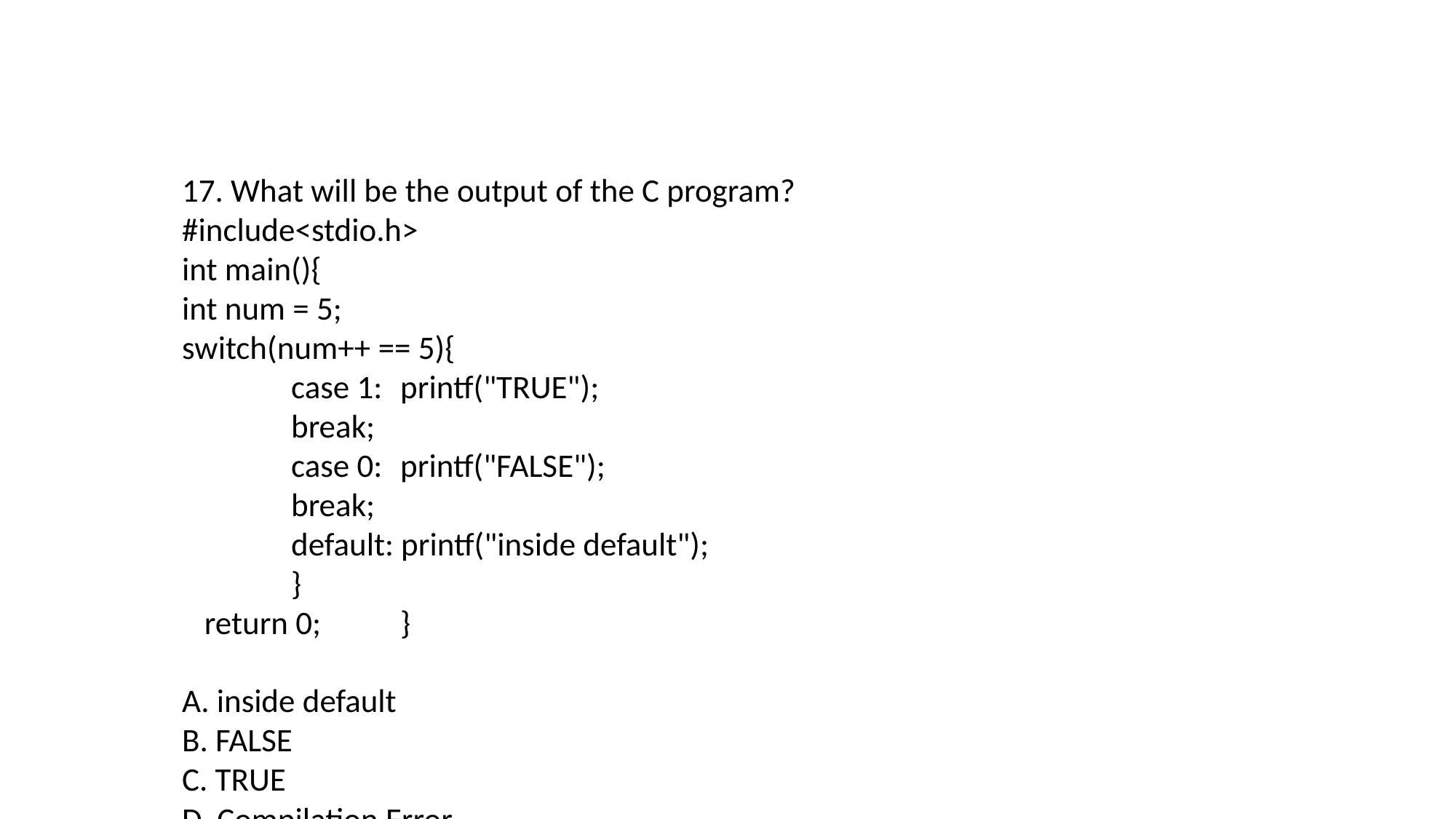

17. What will be the output of the C program?
#include<stdio.h>
int main(){
int num = 5;
switch(num++ == 5){
	case 1:	printf("TRUE");
	break;
	case 0: 	printf("FALSE");
	break;
	default: printf("inside default");
	}
   return 0;	}

A. inside default
B. FALSE
C. TRUE
D. Compilation Error